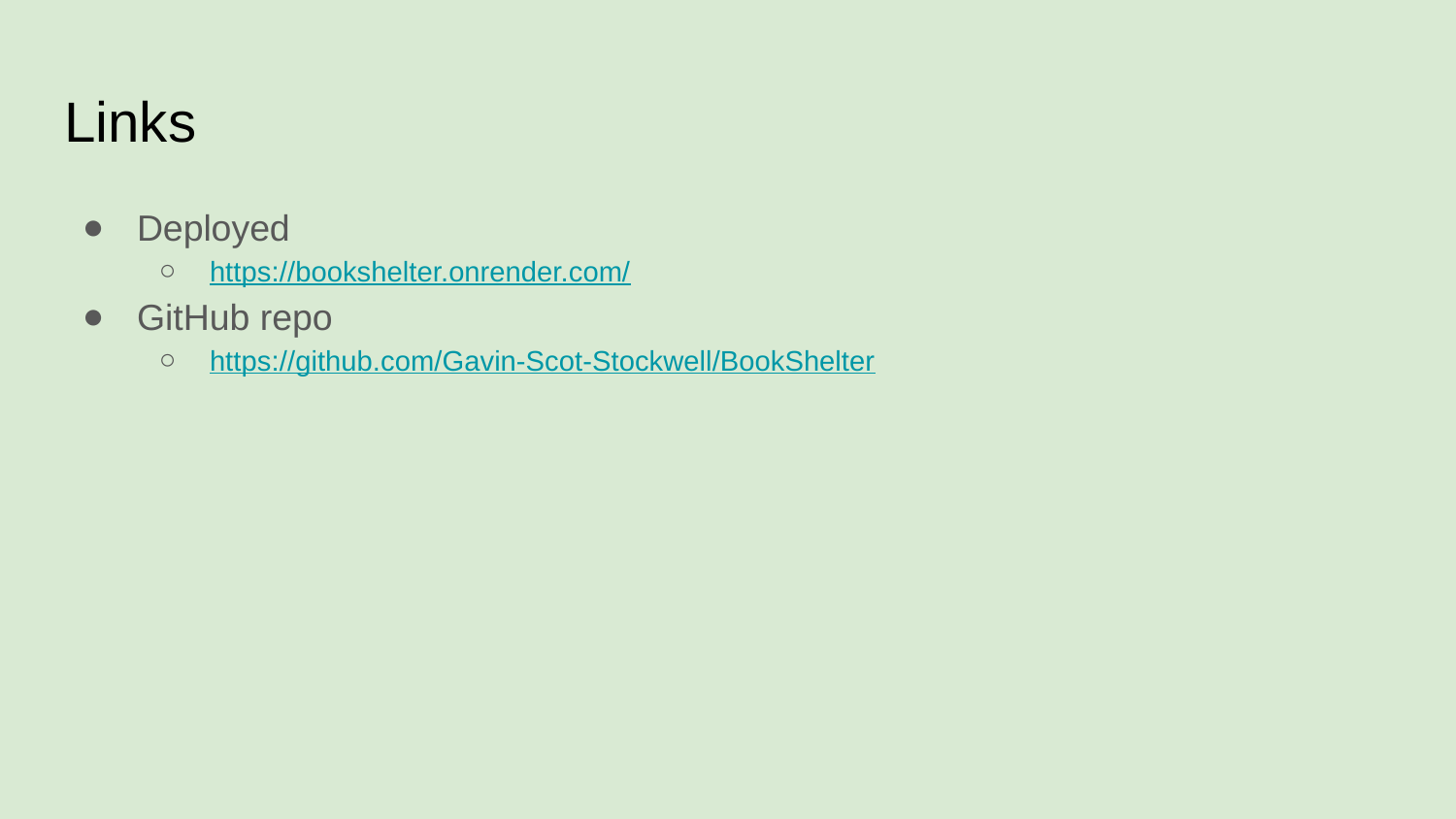

# Links
Deployed
https://bookshelter.onrender.com/
GitHub repo
https://github.com/Gavin-Scot-Stockwell/BookShelter